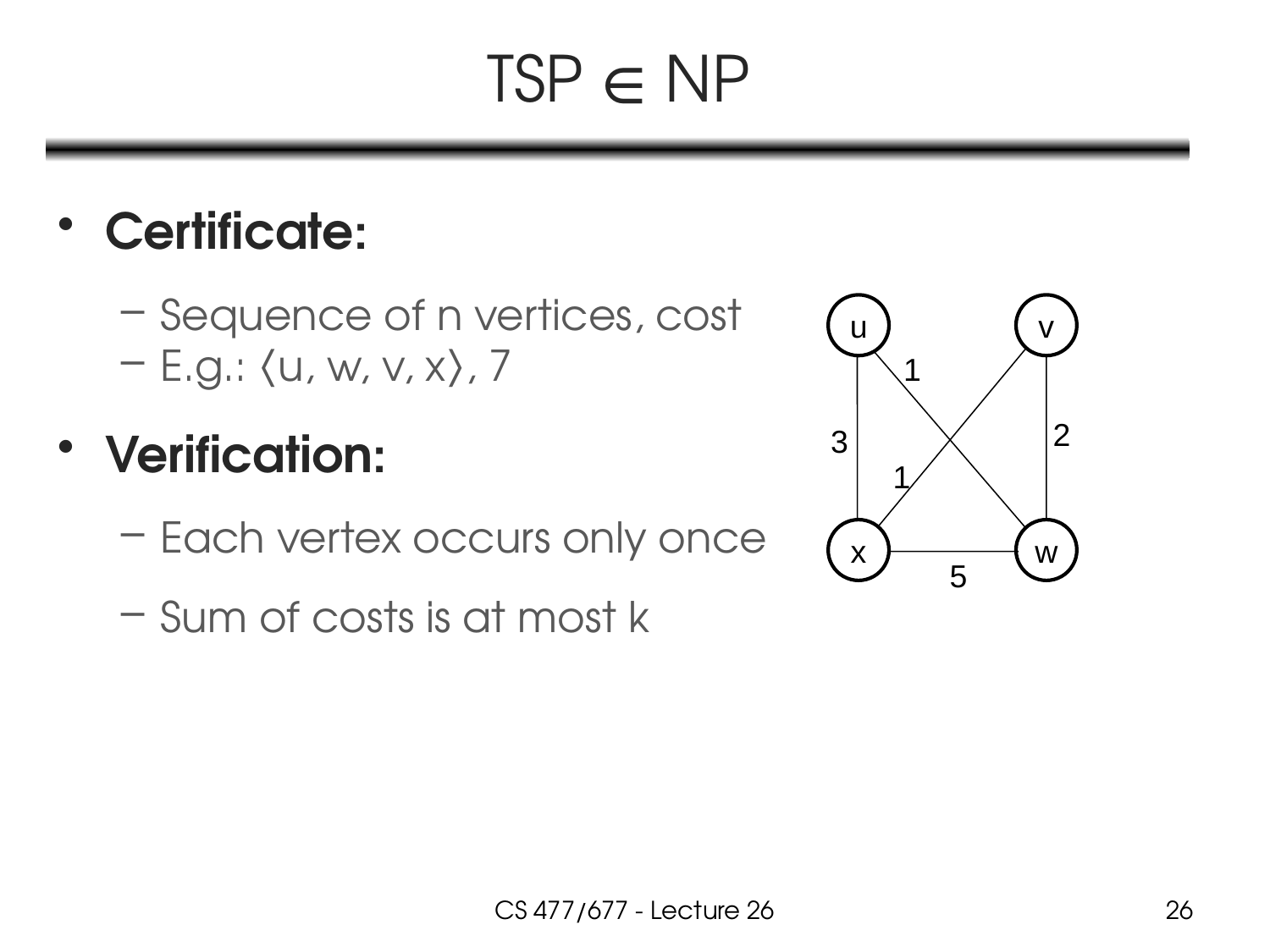

# TSP ∈ NP
Certificate:
Sequence of n vertices, cost
E.g.: ⟨u, w, v, x⟩, 7
Verification:
Each vertex occurs only once
Sum of costs is at most k
u
v
1

2
3
1
x
w
5

CS 477/677 - Lecture 26
26